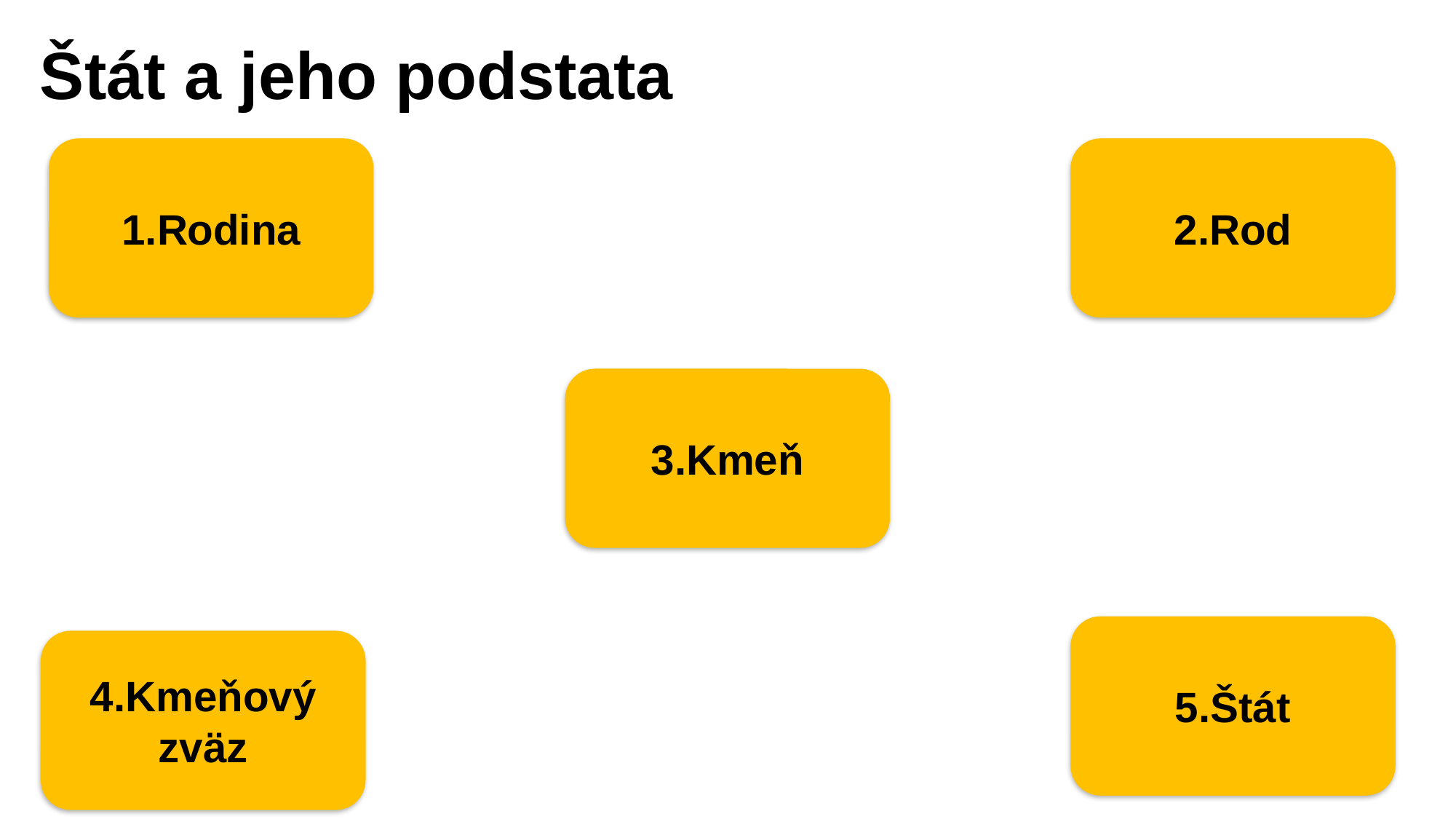

# Štát a jeho podstata
1.Rodina
2.Rod
3.Kmeň
5.Štát
4.Kmeňový zväz